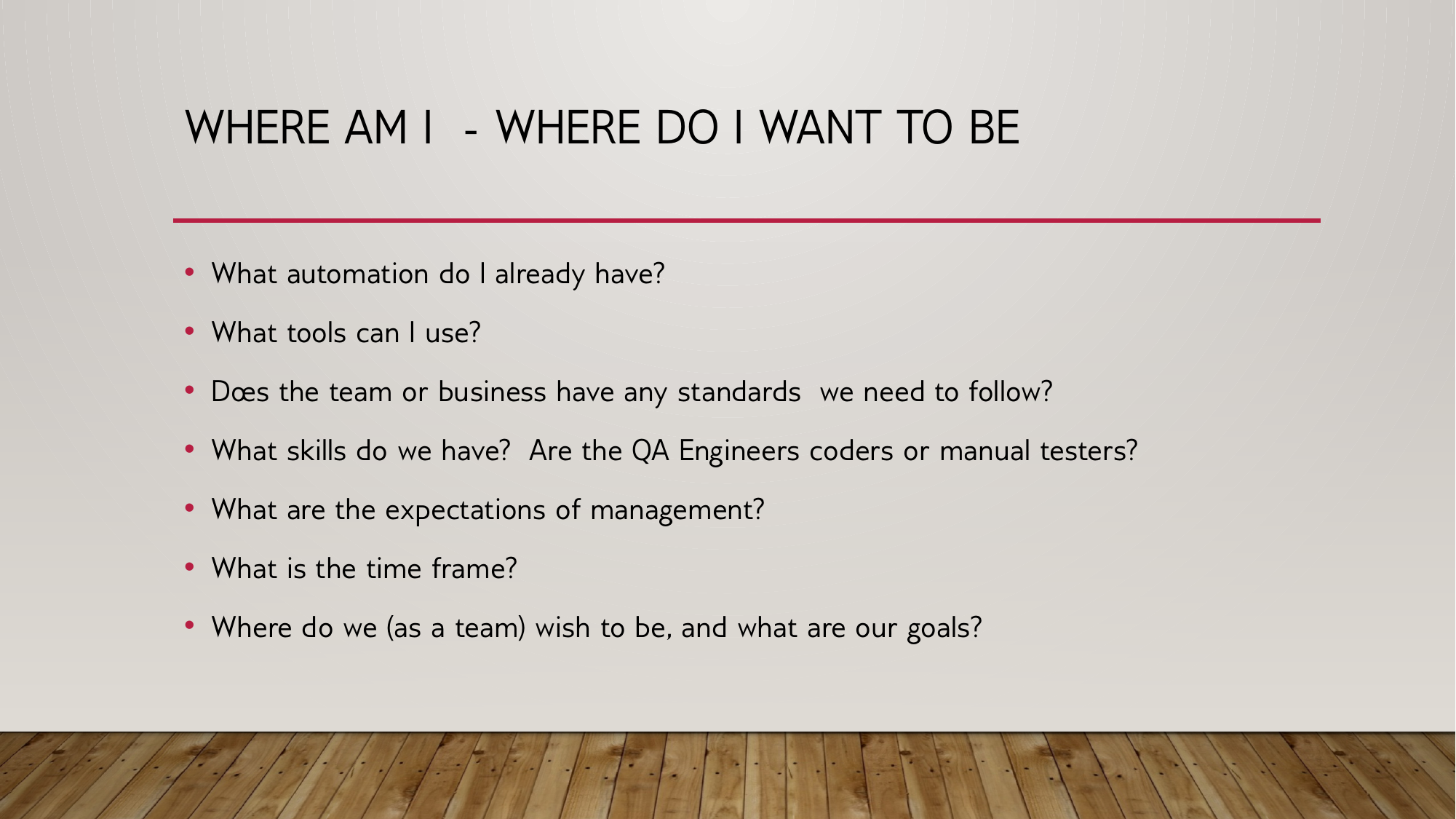

# Where Am I  - Where do I want to Be
What automation do I already have?
What tools can I use?
Does the team or business have any standards  we need to follow?
What skills do we have?  Are the QA Engineers coders or manual testers?
What are the expectations of management?
What is the time frame?
Where do we (as a team) wish to be, and what are our goals?